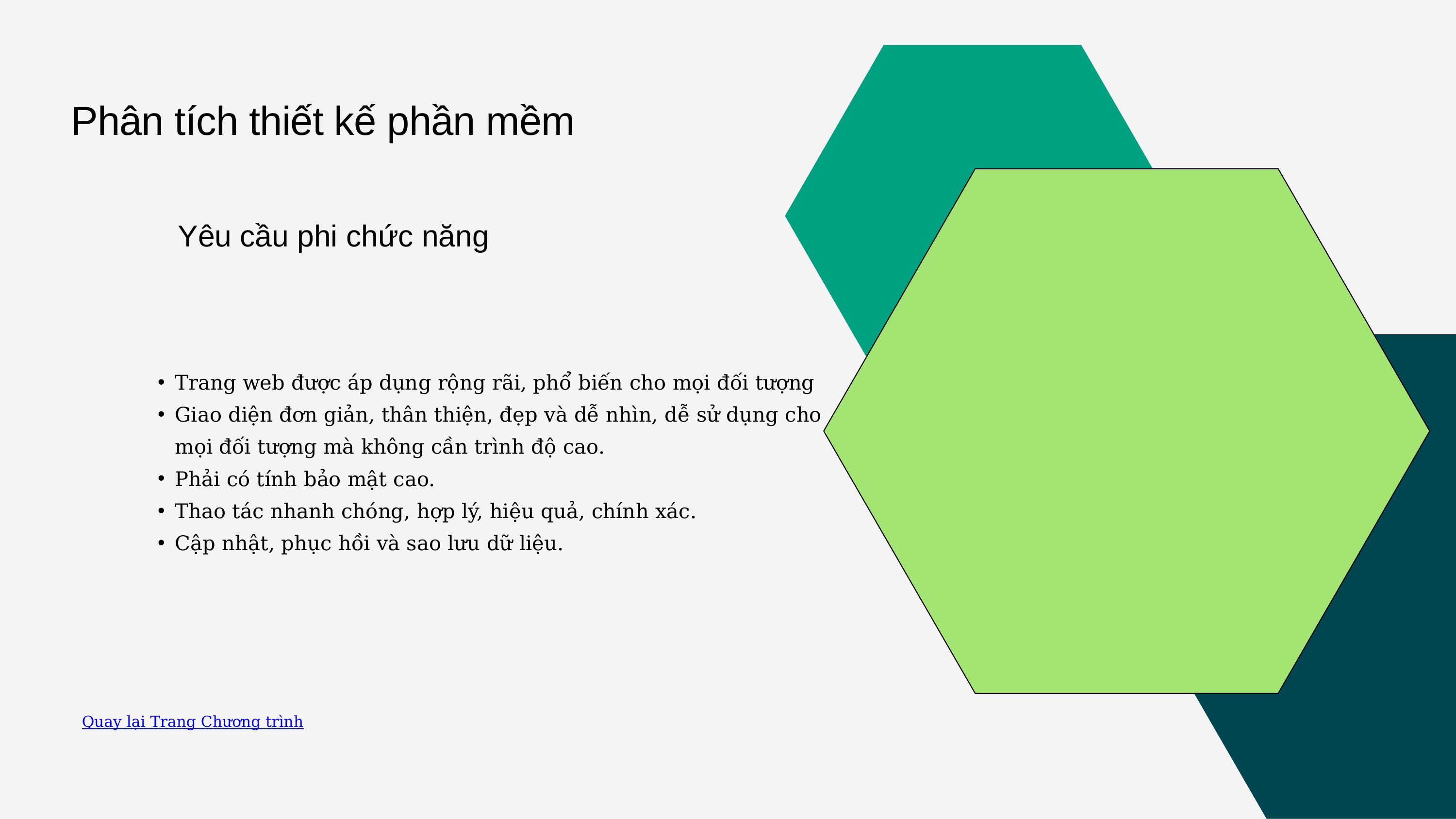

Phân tích thiết kế phần mềm

Yêu cầu phi chức năng

Trang web được áp dụng rộng rãi, phổ biến cho mọi đối tượng
Giao diện đơn giản, thân thiện, đẹp và dễ nhìn, dễ sử dụng cho mọi đối tượng mà không cần trình độ cao.
Phải có tính bảo mật cao.
Thao tác nhanh chóng, hợp lý, hiệu quả, chính xác.
Cập nhật, phục hồi và sao lưu dữ liệu.

Quay lại Trang Chương trình